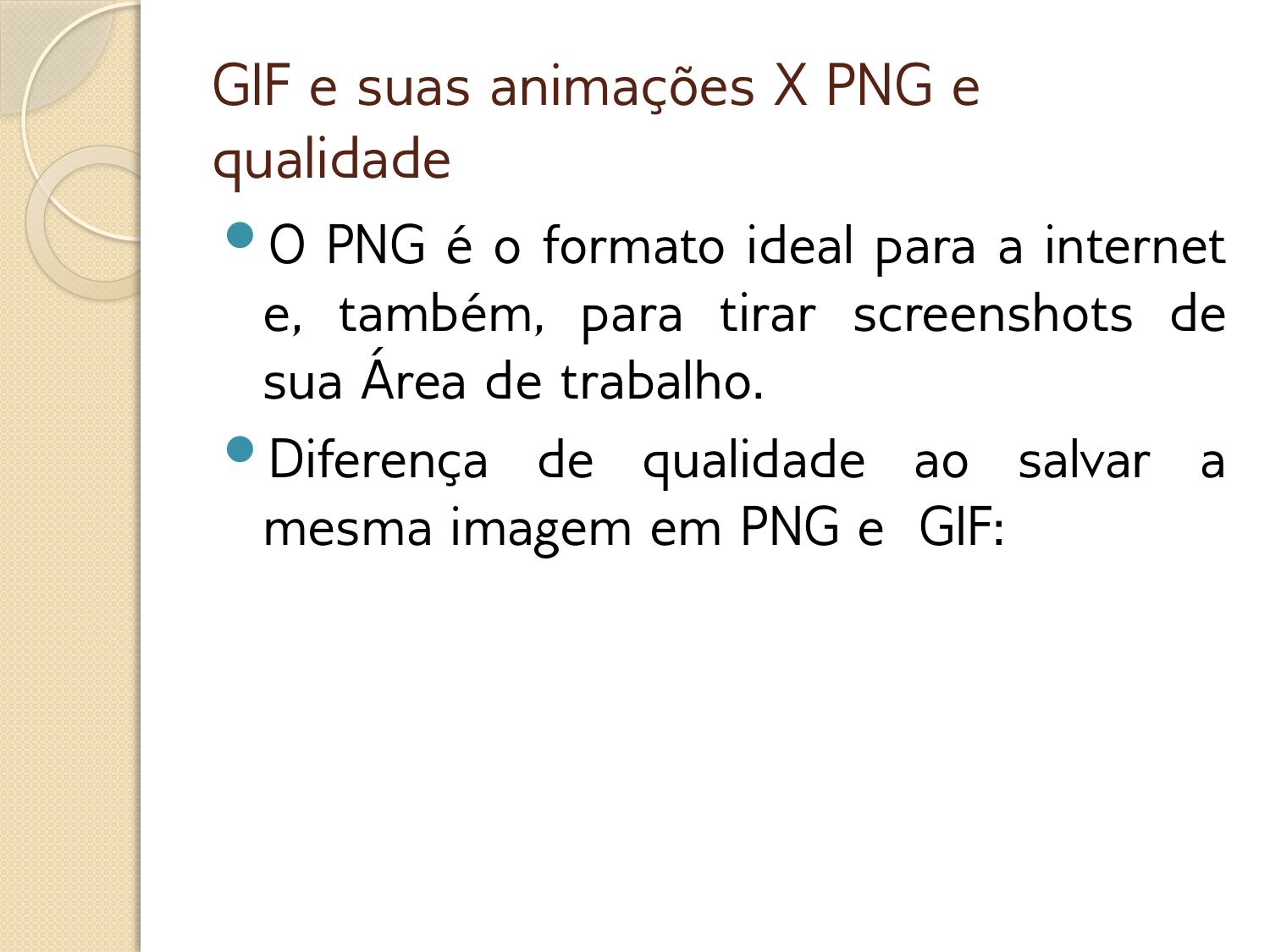

# GIF e suas animações X PNG e qualidade
O PNG é o formato ideal para a internet e, também, para tirar screenshots de sua Área de trabalho.
Diferença de qualidade ao salvar a mesma imagem em PNG e  GIF: